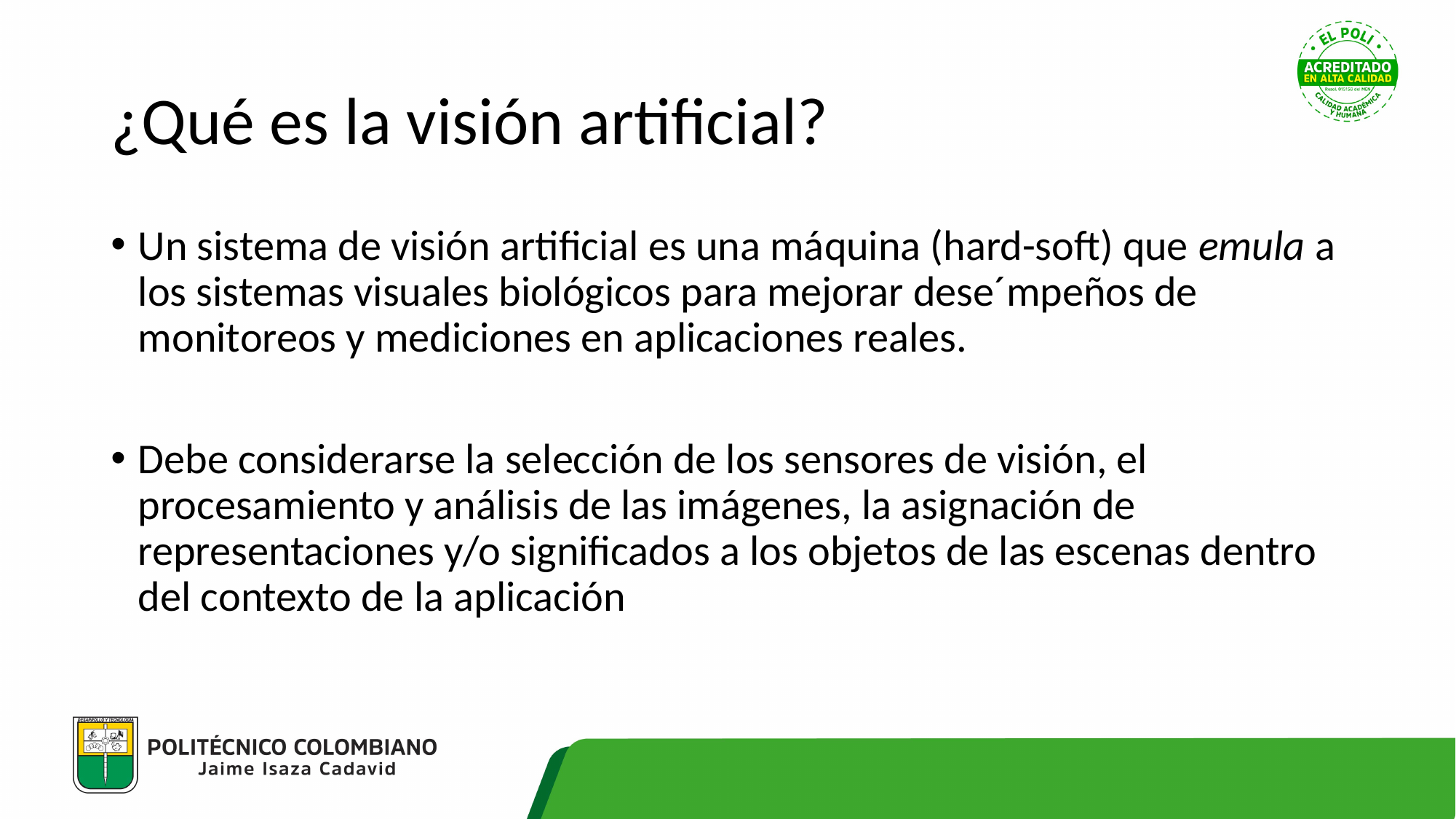

# ¿Qué es la visión artificial?
Un sistema de visión artificial es una máquina (hard-soft) que emula a los sistemas visuales biológicos para mejorar dese´mpeños de monitoreos y mediciones en aplicaciones reales.

Debe considerarse la selección de los sensores de visión, el procesamiento y análisis de las imágenes, la asignación de representaciones y/o significados a los objetos de las escenas dentro del contexto de la aplicación